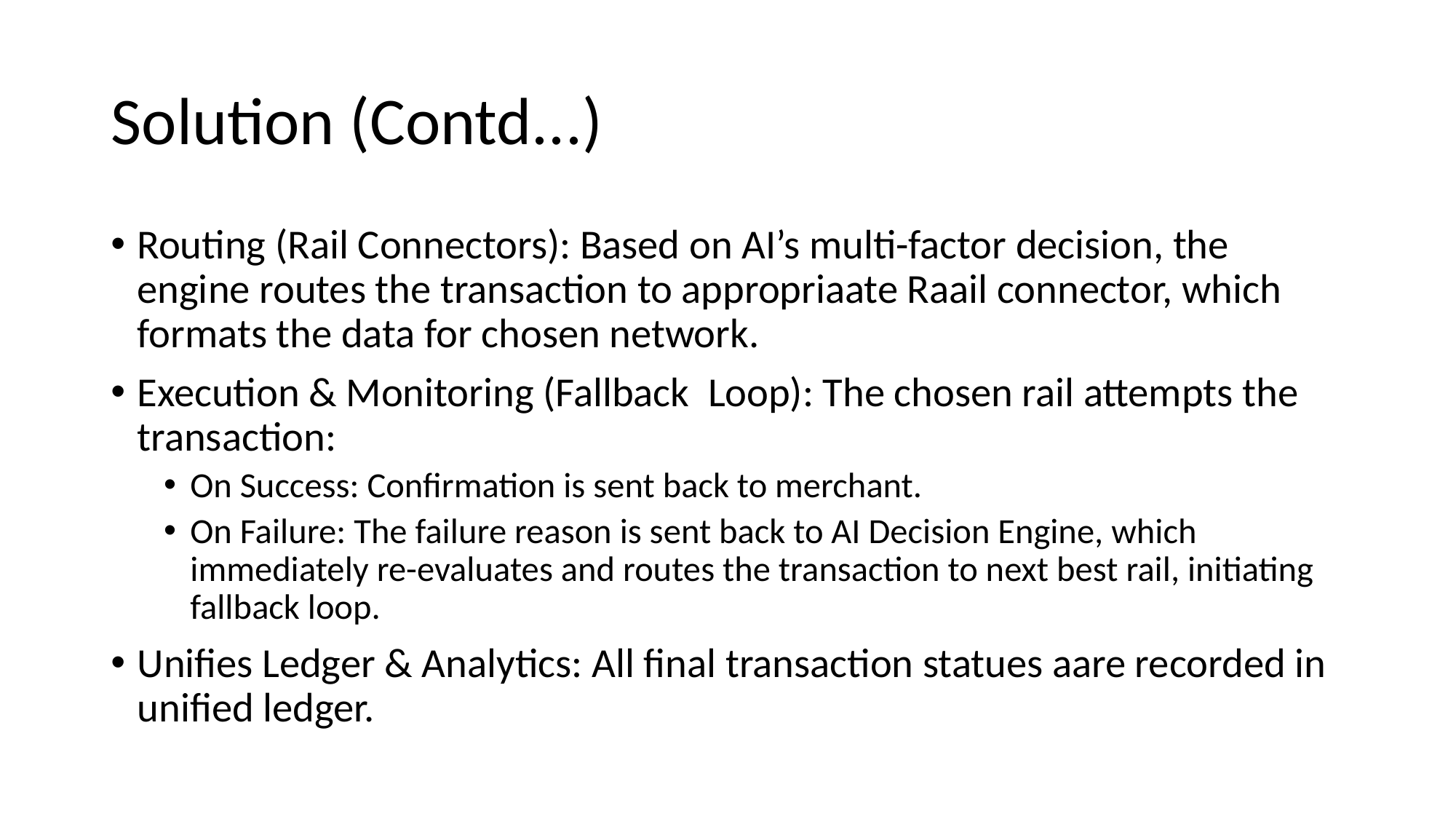

# Solution (Contd...)
Routing (Rail Connectors): Based on AI’s multi-factor decision, the engine routes the transaction to appropriaate Raail connector, which formats the data for chosen network.
Execution & Monitoring (Fallback  Loop): The chosen rail attempts the transaction:
On Success: Confirmation is sent back to merchant.
On Failure: The failure reason is sent back to AI Decision Engine, which immediately re-evaluates and routes the transaction to next best rail, initiating fallback loop.
Unifies Ledger & Analytics: All final transaction statues aare recorded in unified ledger.